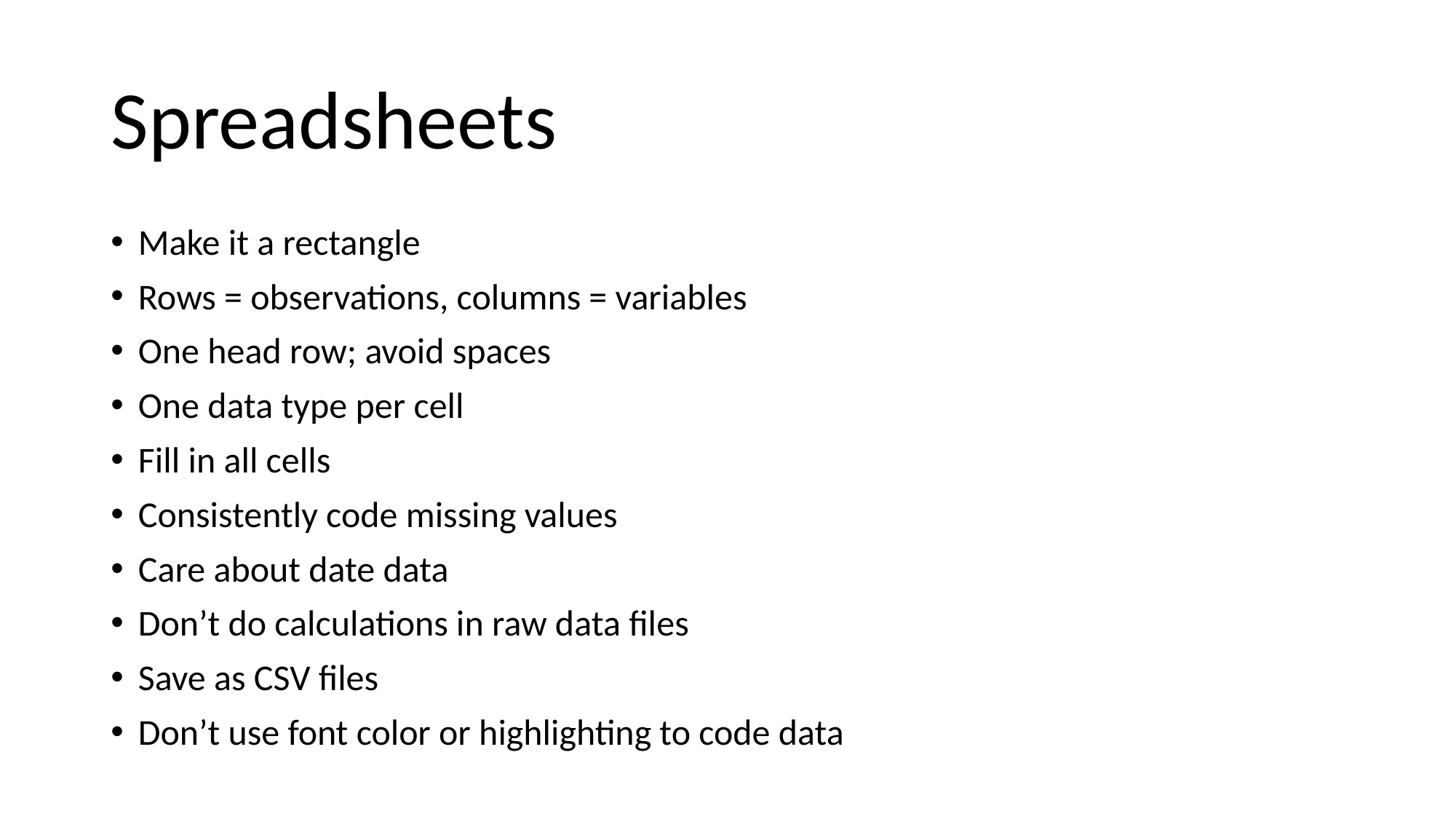

# Spreadsheets
Make it a rectangle
Rows = observations, columns = variables
One head row; avoid spaces
One data type per cell
Fill in all cells
Consistently code missing values
Care about date data
Don’t do calculations in raw data files
Save as CSV files
Don’t use font color or highlighting to code data